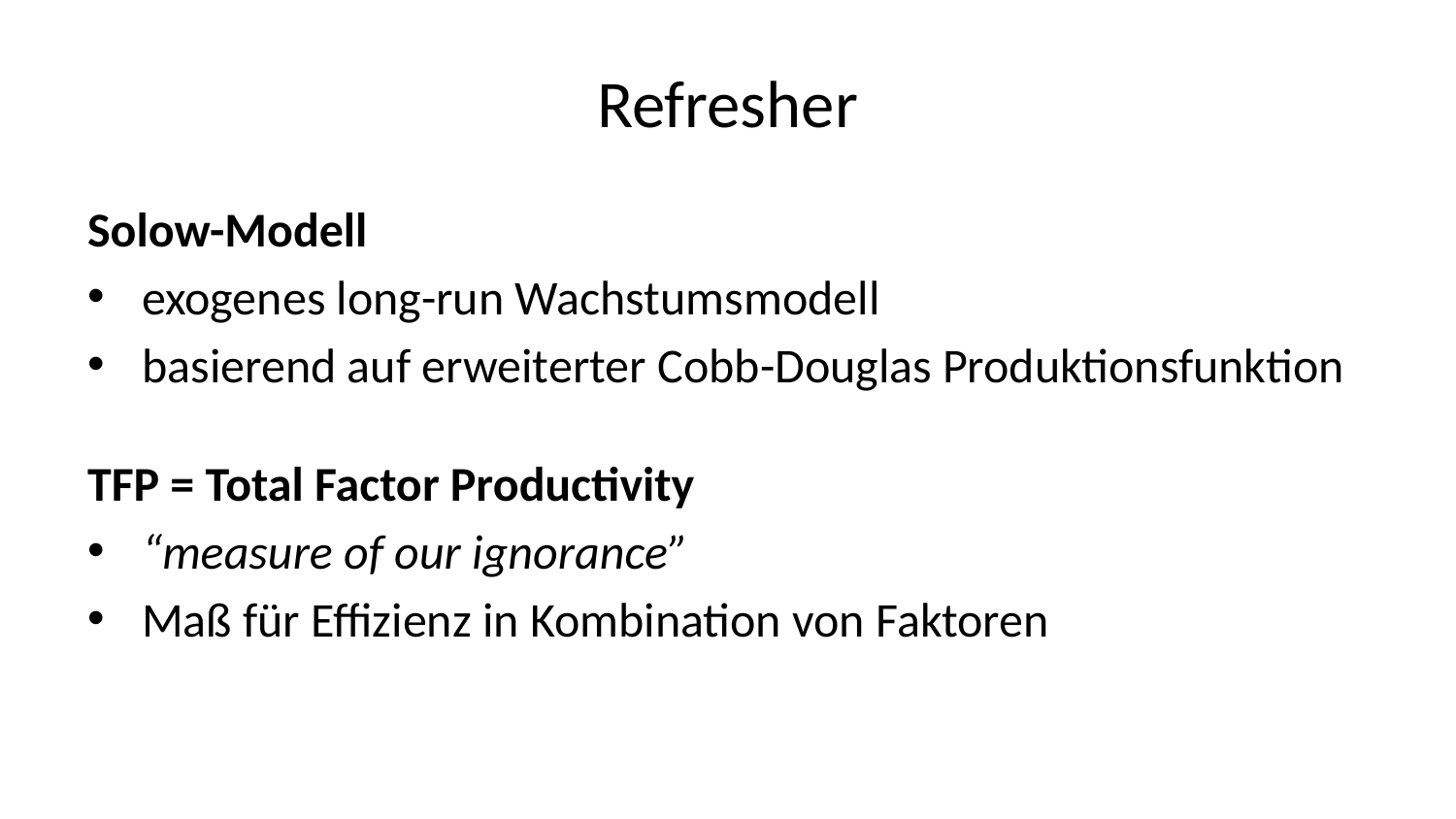

# Refresher
Solow-Modell
exogenes long-run Wachstumsmodell
basierend auf erweiterter Cobb-Douglas Produktionsfunktion
TFP = Total Factor Productivity
“measure of our ignorance”
Maß für Effizienz in Kombination von Faktoren